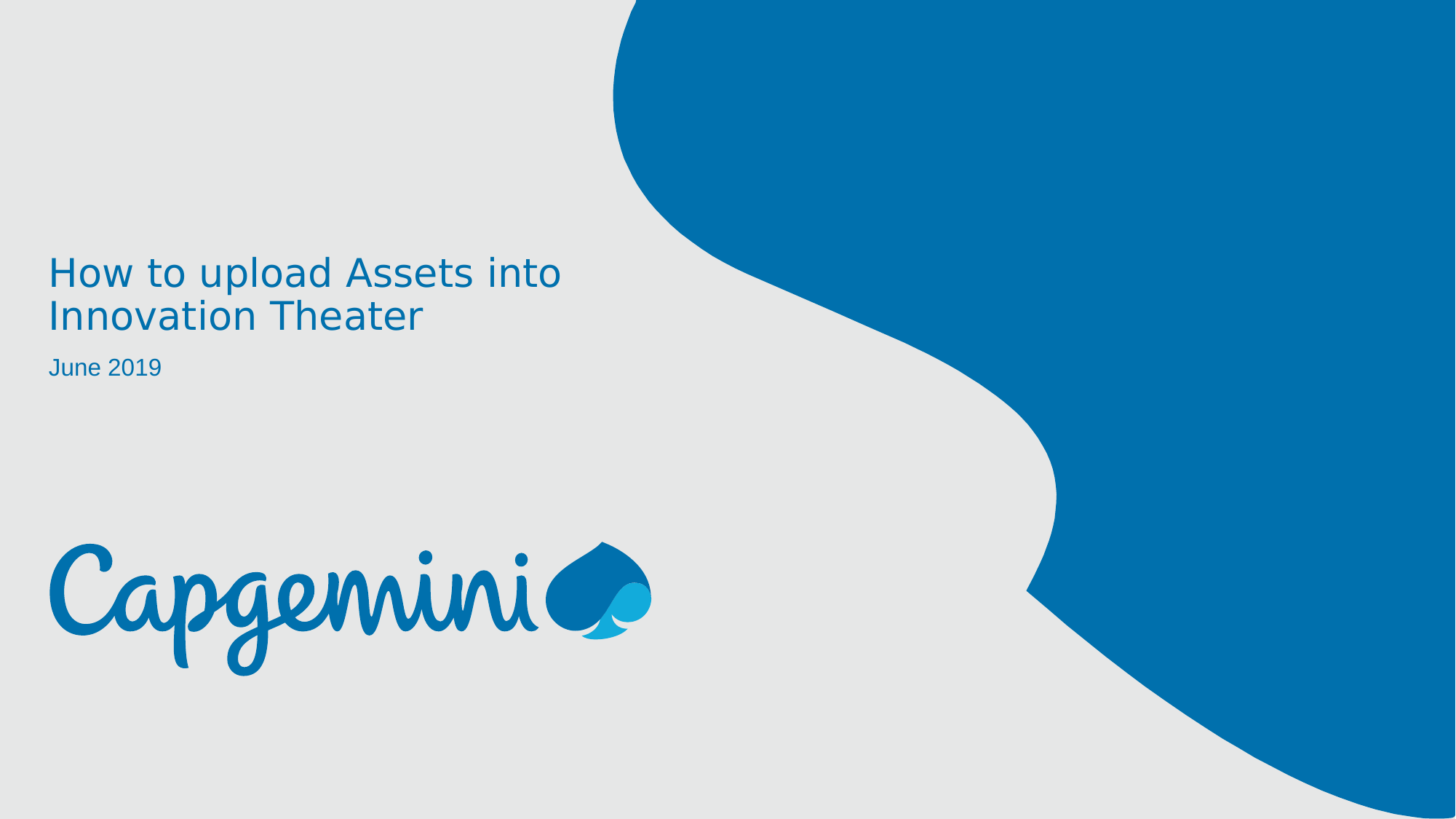

# How to upload Assets into Innovation Theater
June 2019